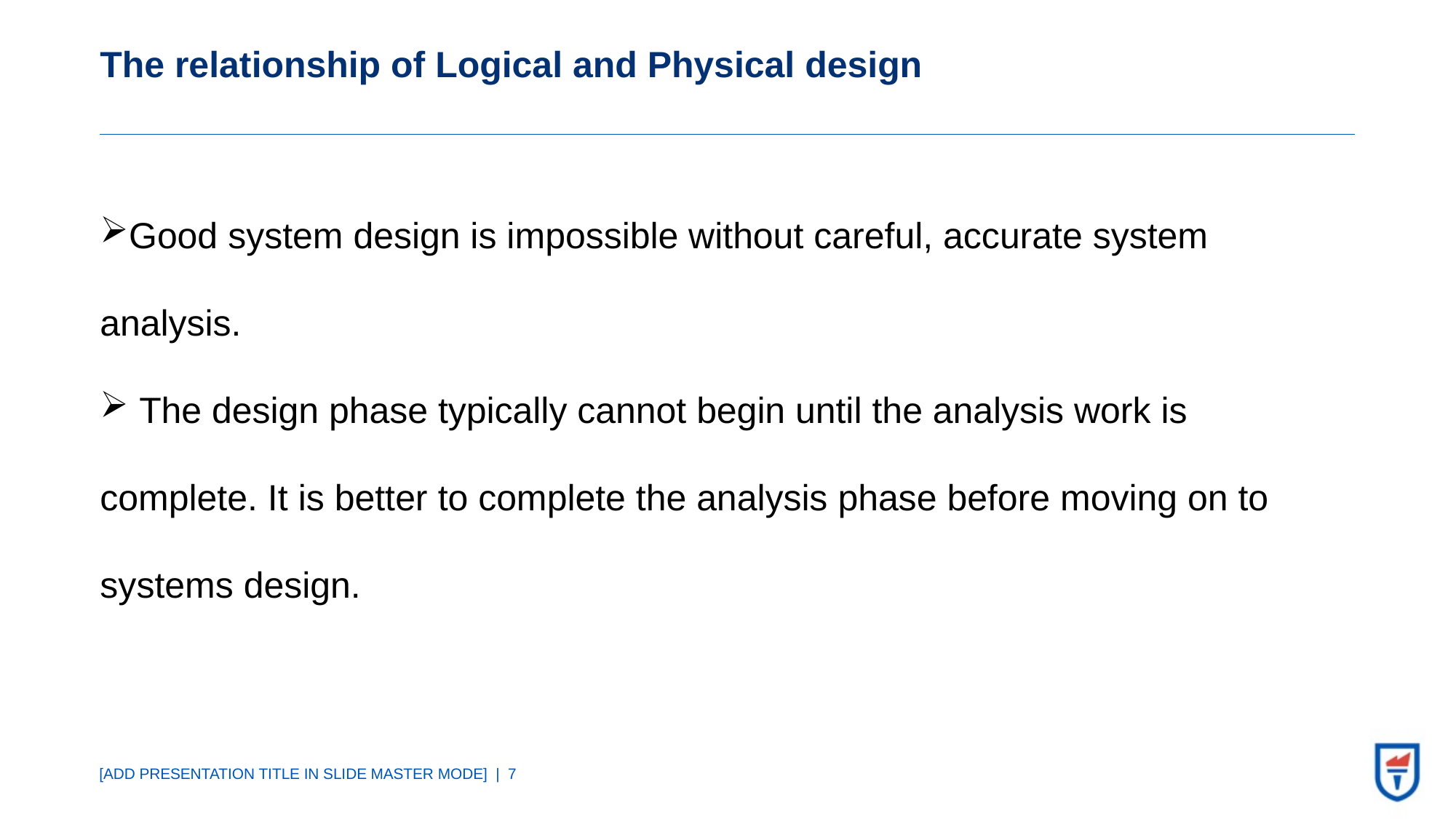

# The relationship of Logical and Physical design
Good system design is impossible without careful, accurate system analysis.
 The design phase typically cannot begin until the analysis work is complete. It is better to complete the analysis phase before moving on to systems design.